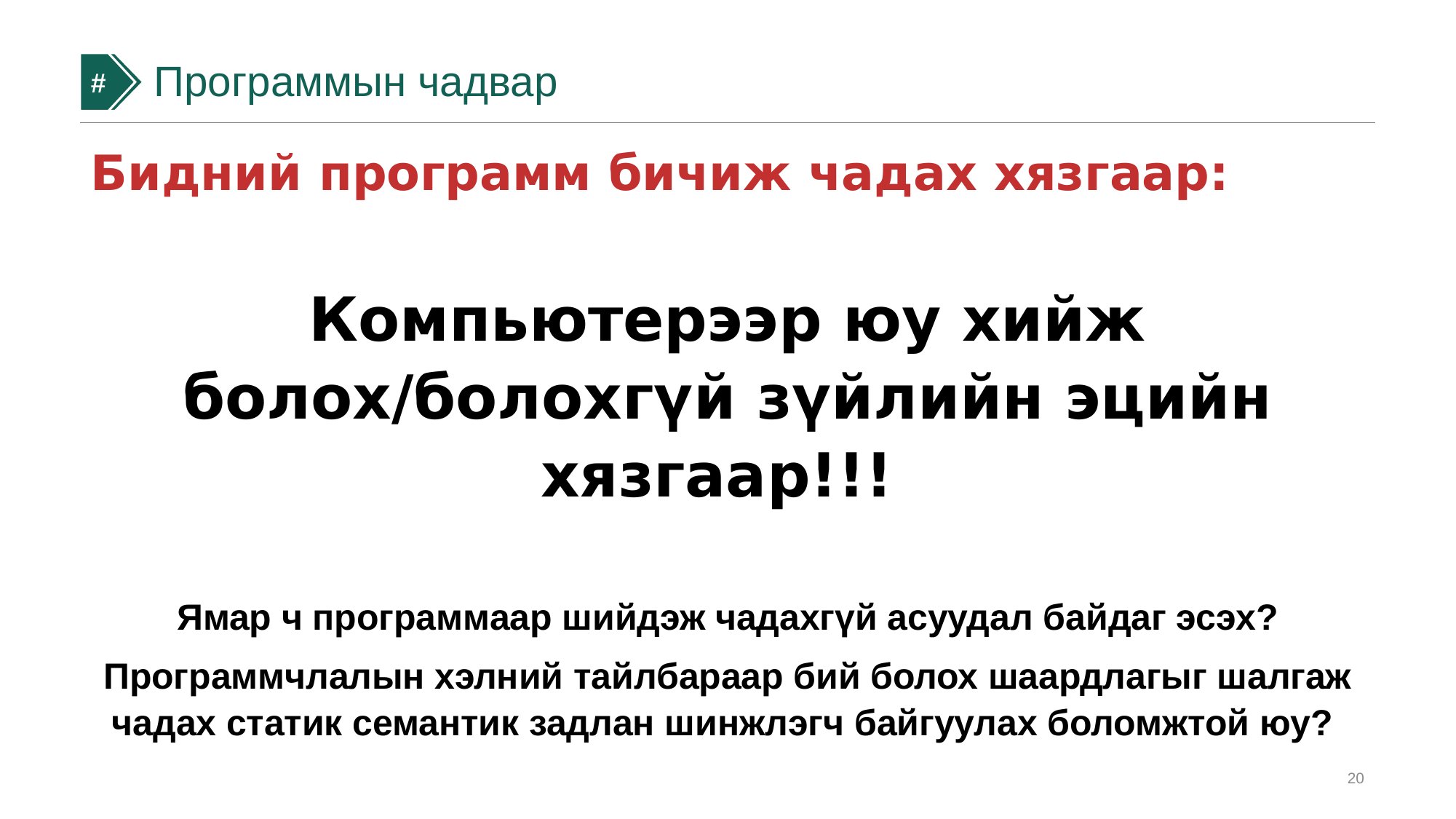

#
#
Программын чадвар
Бидний программ бичиж чадах хязгаар:
Компьютерээр юу хийж болох/болохгүй зүйлийн эцийн хязгаар!!!
Ямар ч программаар шийдэж чадахгүй асуудал байдаг эсэх?
Программчлалын хэлний тайлбараар бий болох шаардлагыг шалгаж чадах статик семантик задлан шинжлэгч байгуулах боломжтой юу?

20